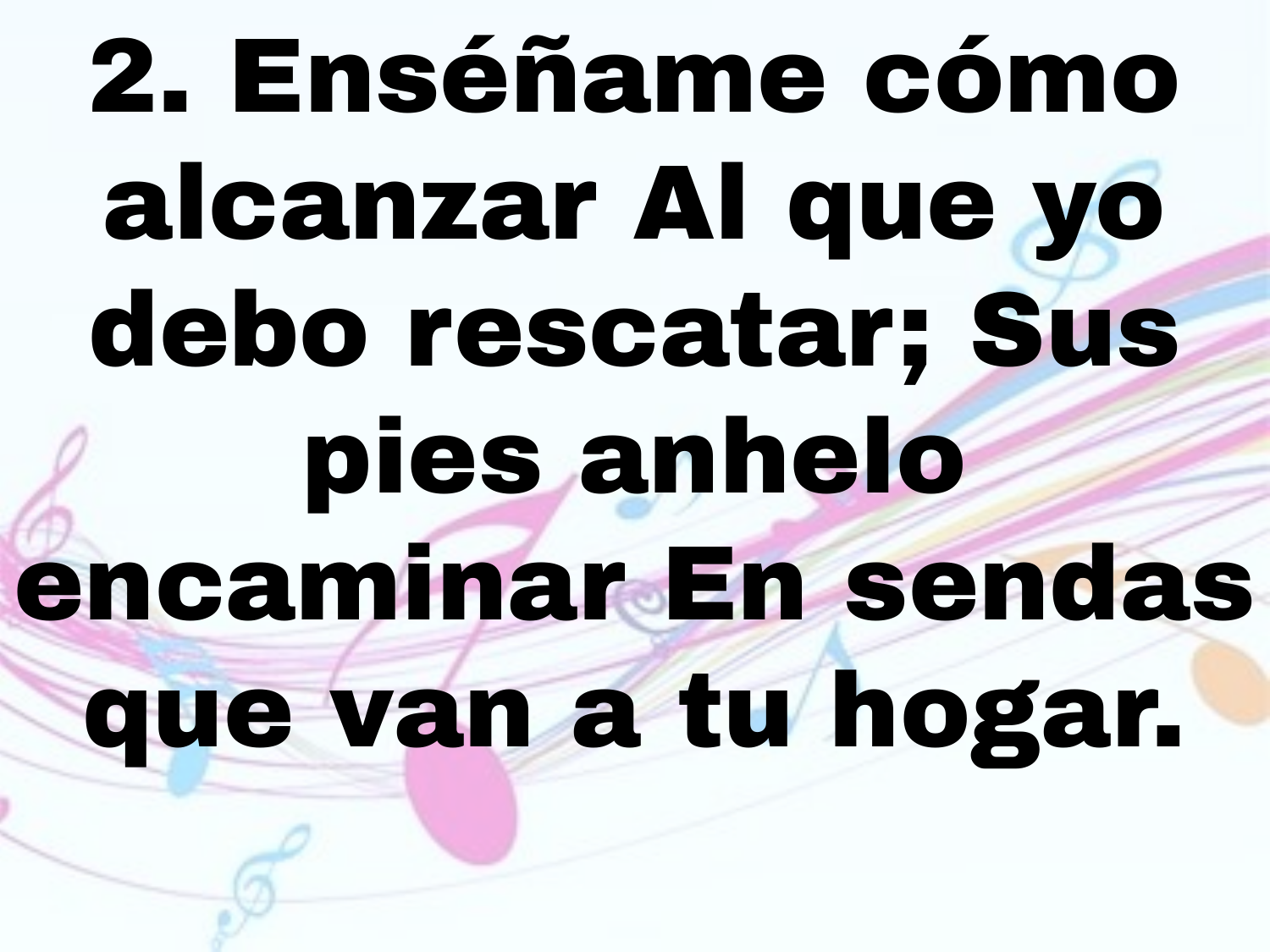

2. Enséñame cómo alcanzar Al que yo debo rescatar; Sus pies anhelo encaminar En sendas que van a tu hogar.